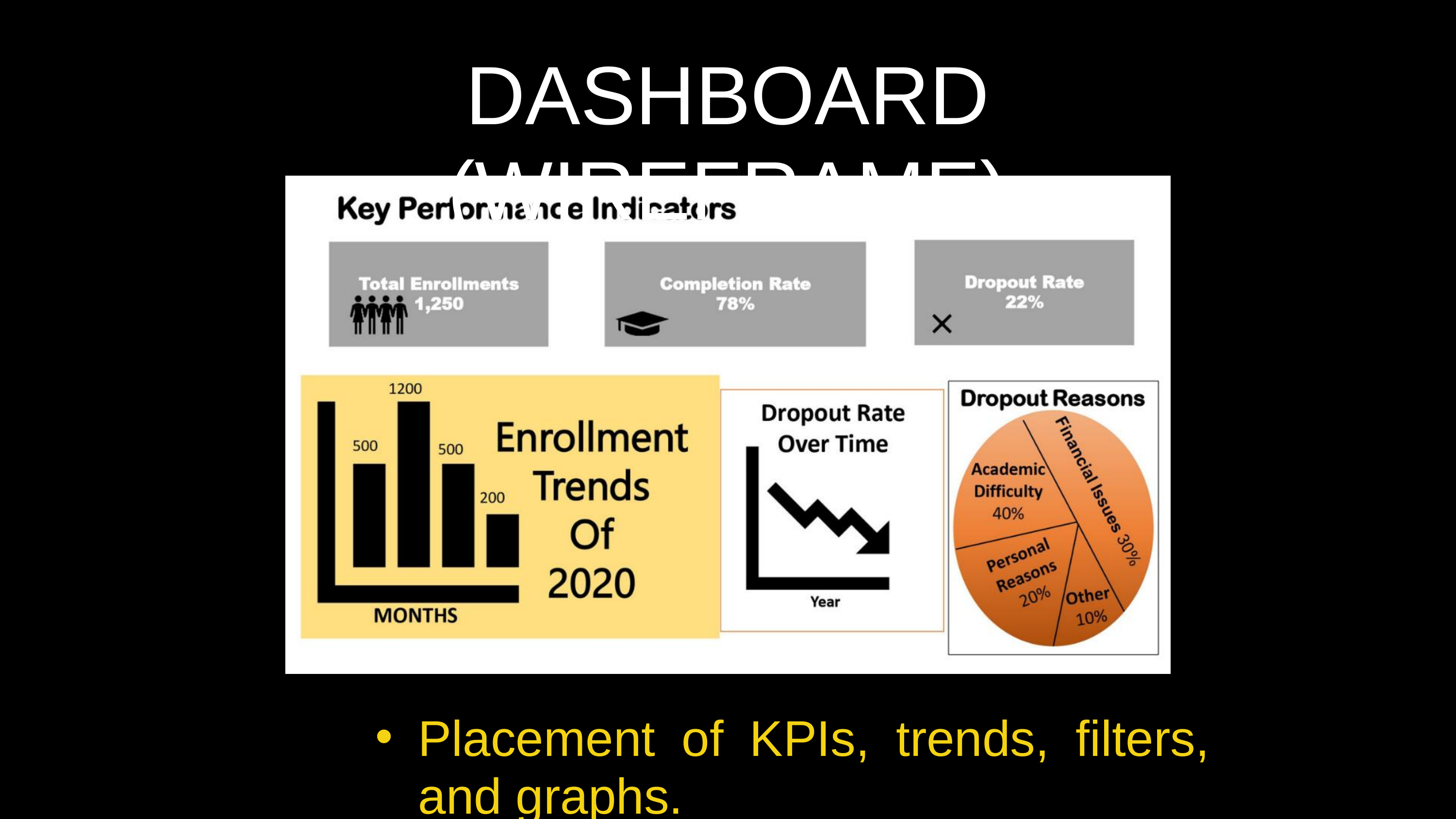

DASHBOARD (WIREFRAME)

Placement of KPIs, trends, filters, and graphs.